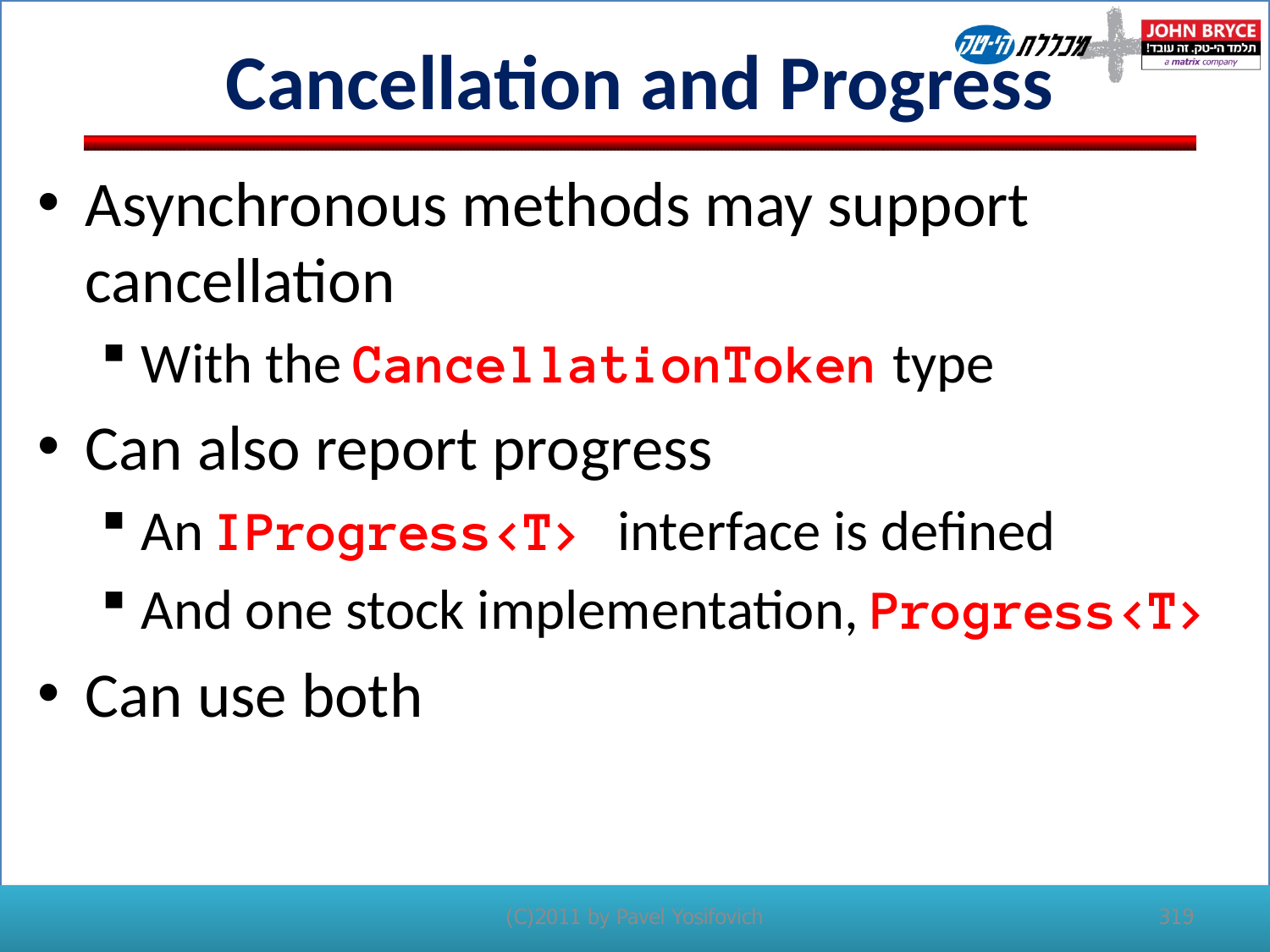

# Cancellation and Progress
Asynchronous methods may support cancellation
With the CancellationToken type
Can also report progress
An IProgress<T> interface is defined
And one stock implementation, Progress<T>
Can use both
(C)2011 by Pavel Yosifovich
319